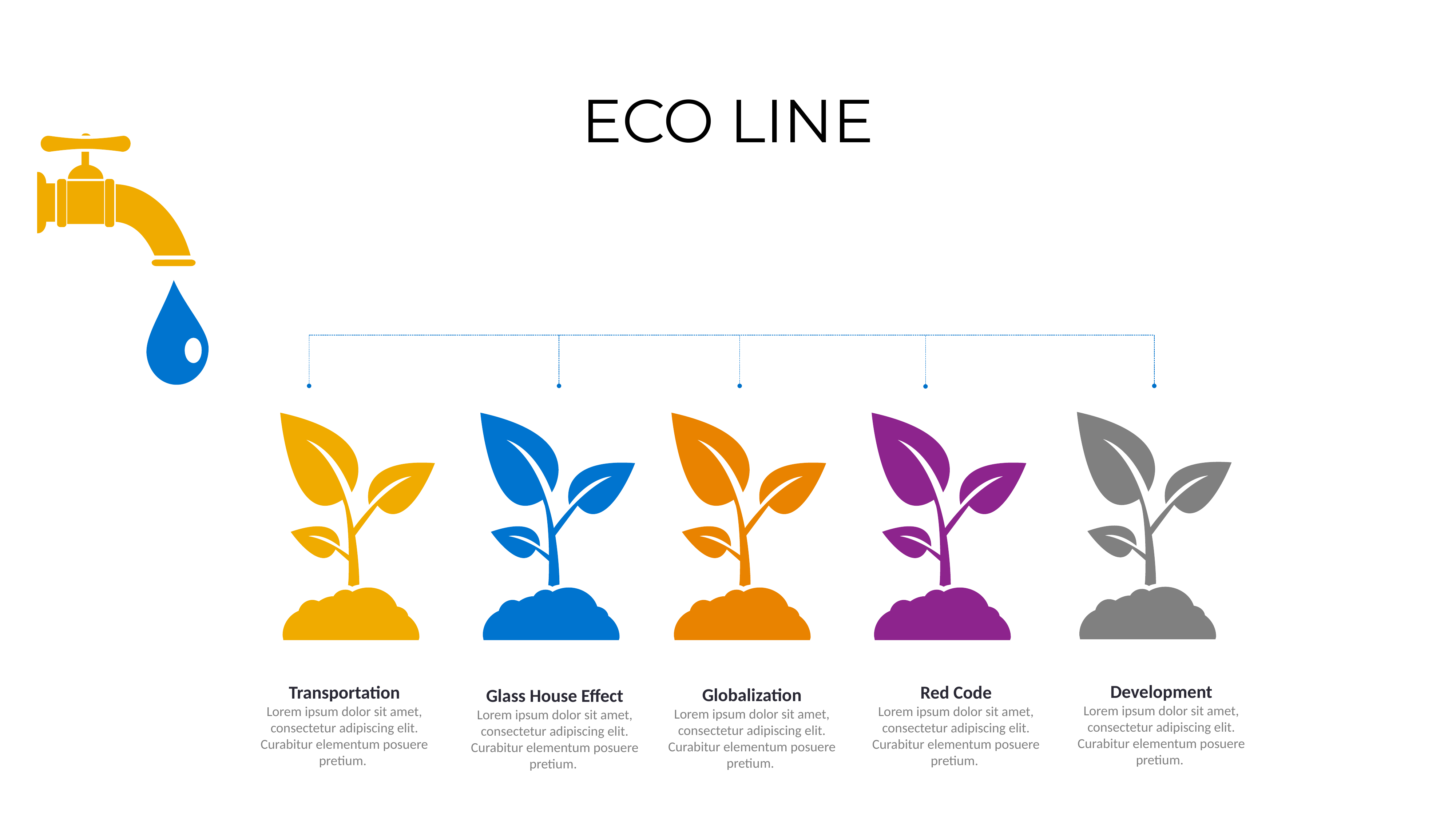

# ECO LINE

Development
Lorem ipsum dolor sit amet, consectetur adipiscing elit. Curabitur elementum posuere pretium.
Red Code
Lorem ipsum dolor sit amet, consectetur adipiscing elit. Curabitur elementum posuere pretium.
Transportation
Lorem ipsum dolor sit amet, consectetur adipiscing elit. Curabitur elementum posuere pretium.
Globalization
Lorem ipsum dolor sit amet, consectetur adipiscing elit. Curabitur elementum posuere pretium.
Glass House Effect
Lorem ipsum dolor sit amet, consectetur adipiscing elit. Curabitur elementum posuere pretium.